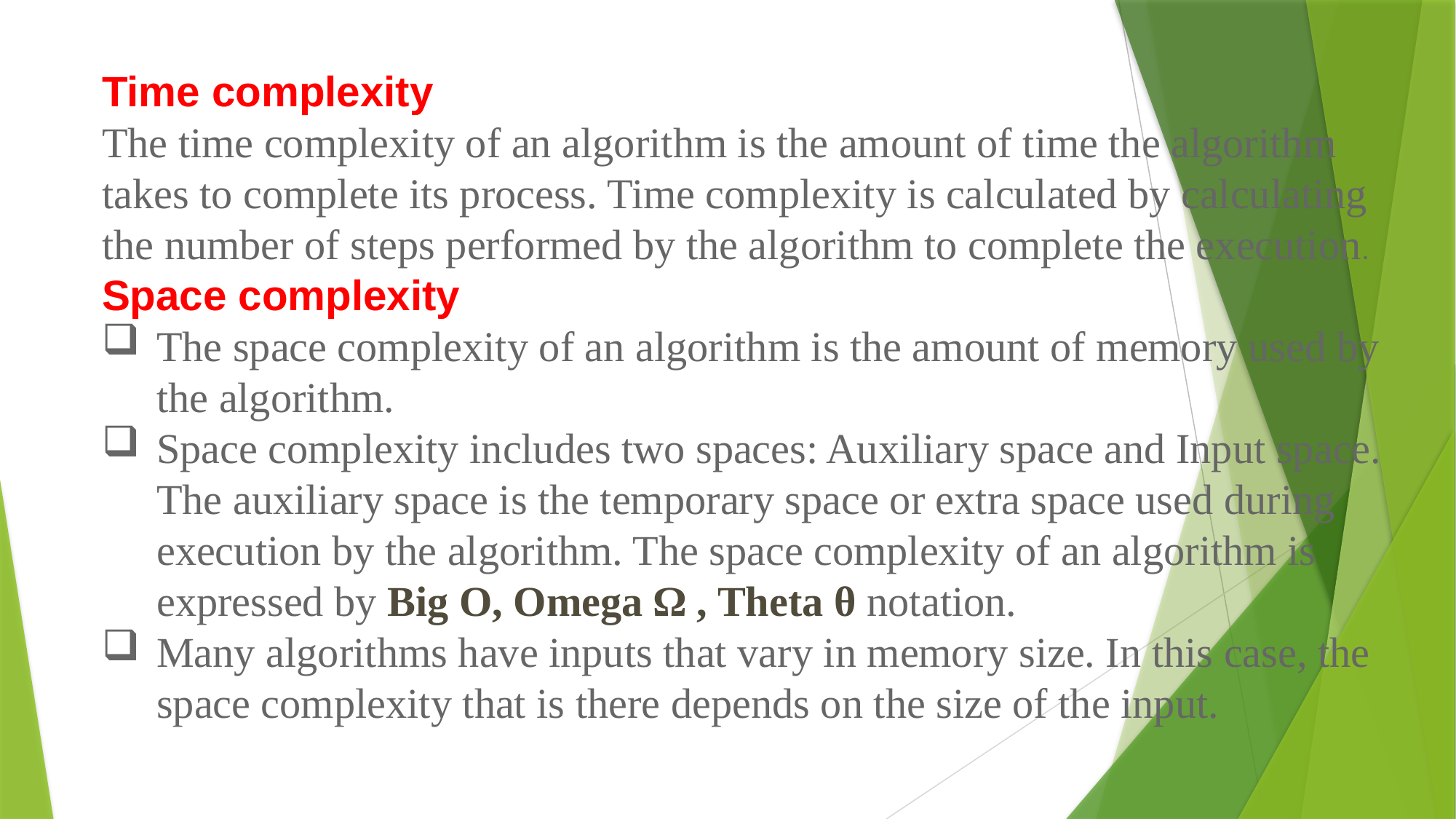

Time complexity
The time complexity of an algorithm is the amount of time the algorithm takes to complete its process. Time complexity is calculated by calculating the number of steps performed by the algorithm to complete the execution.
Space complexity
The space complexity of an algorithm is the amount of memory used by the algorithm.
Space complexity includes two spaces: Auxiliary space and Input space. The auxiliary space is the temporary space or extra space used during execution by the algorithm. The space complexity of an algorithm is expressed by Big O, Omega Ω , Theta θ notation.
Many algorithms have inputs that vary in memory size. In this case, the space complexity that is there depends on the size of the input.